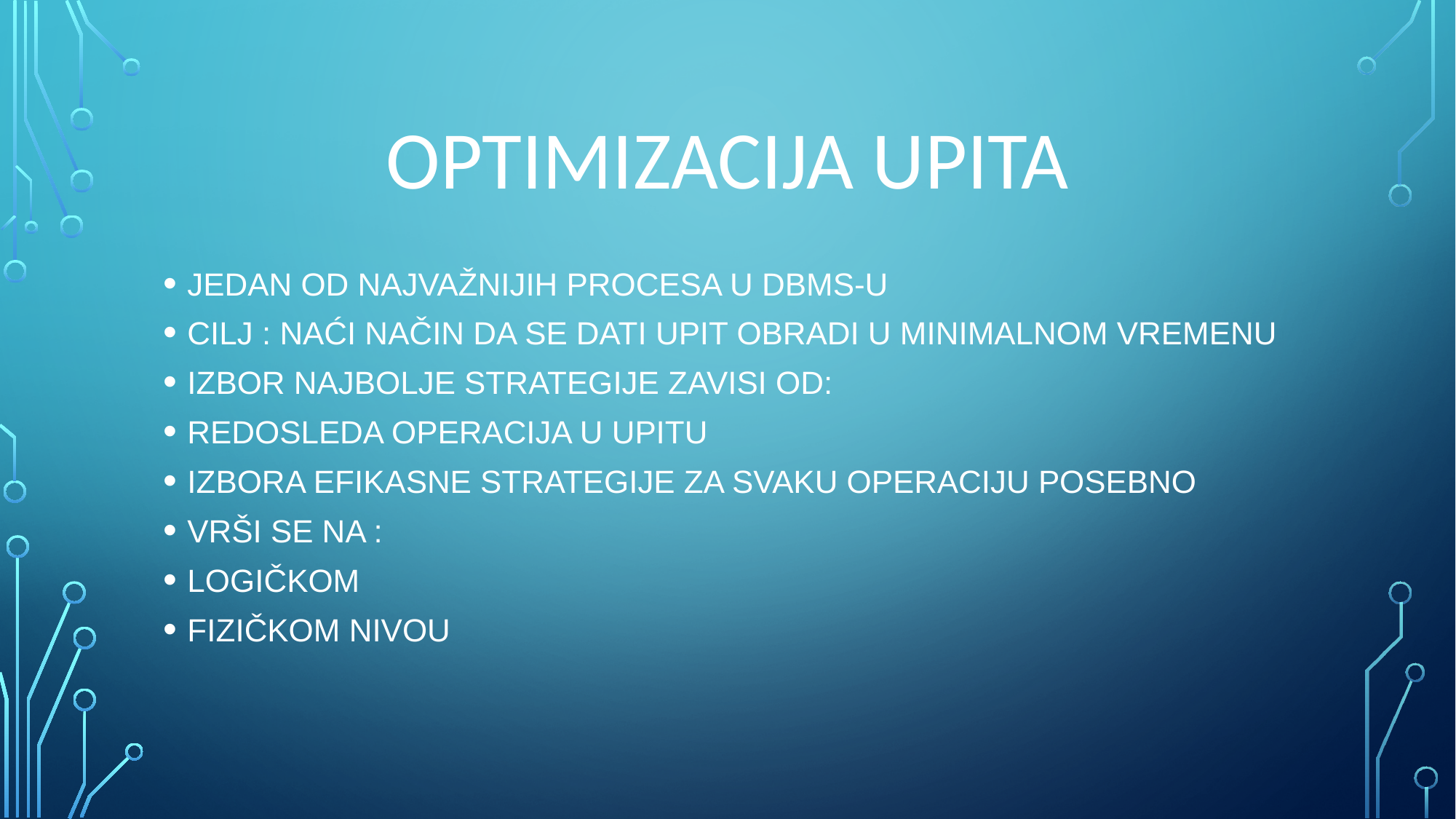

# OPTIMIZACIJA UPITA
JEDAN OD NAJVAŽNIJIH PROCESA U DBMS-U
CILJ : NAĆI NAČIN DA SE DATI UPIT OBRADI U MINIMALNOM VREMENU
IZBOR NAJBOLJE STRATEGIJE ZAVISI OD:
REDOSLEDA OPERACIJA U UPITU
IZBORA EFIKASNE STRATEGIJE ZA SVAKU OPERACIJU POSEBNO
VRŠI SE NA :
LOGIČKOM
FIZIČKOM NIVOU